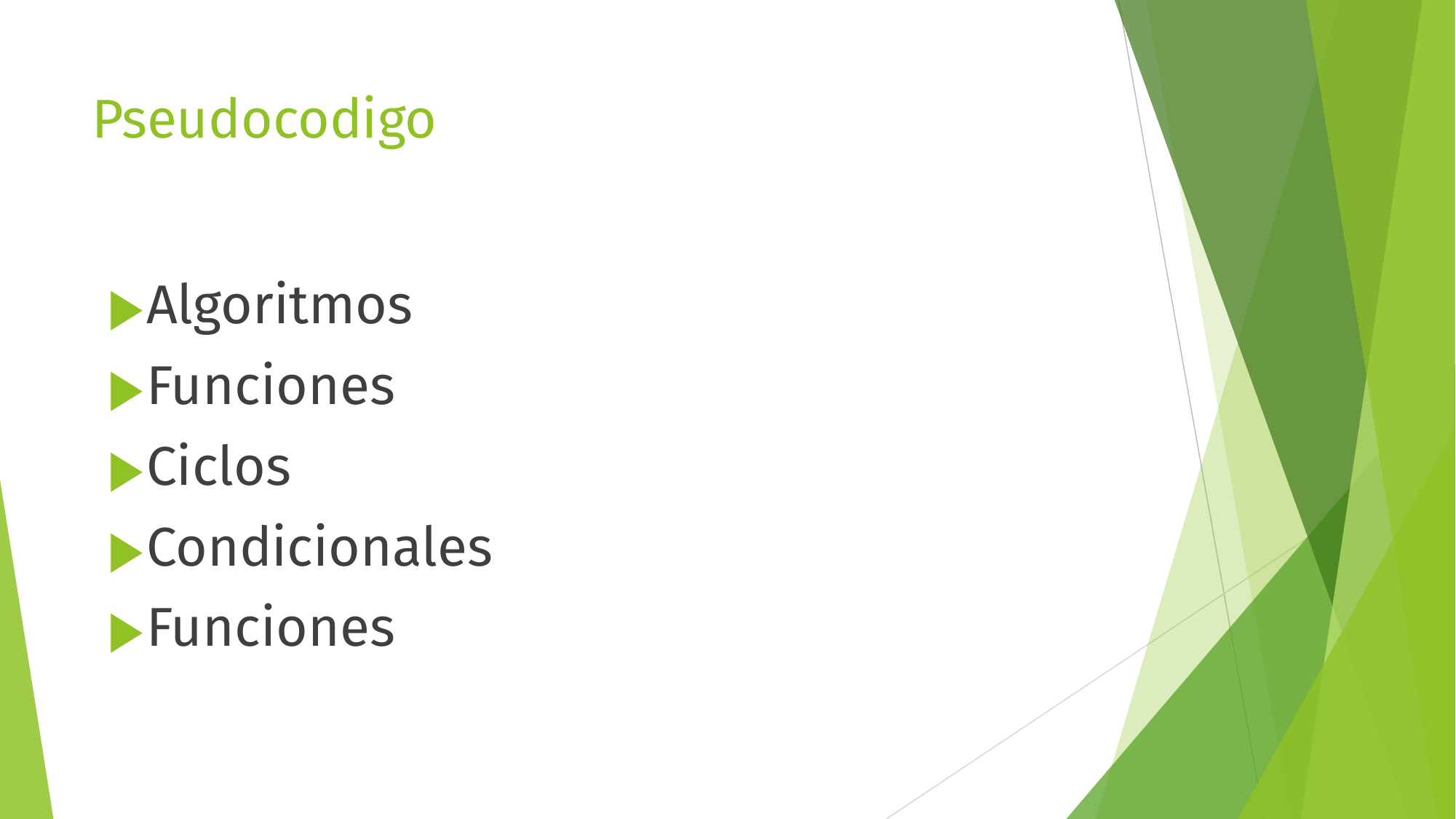

# Pseudocodigo
Algoritmos
Funciones
Ciclos
Condicionales
Funciones